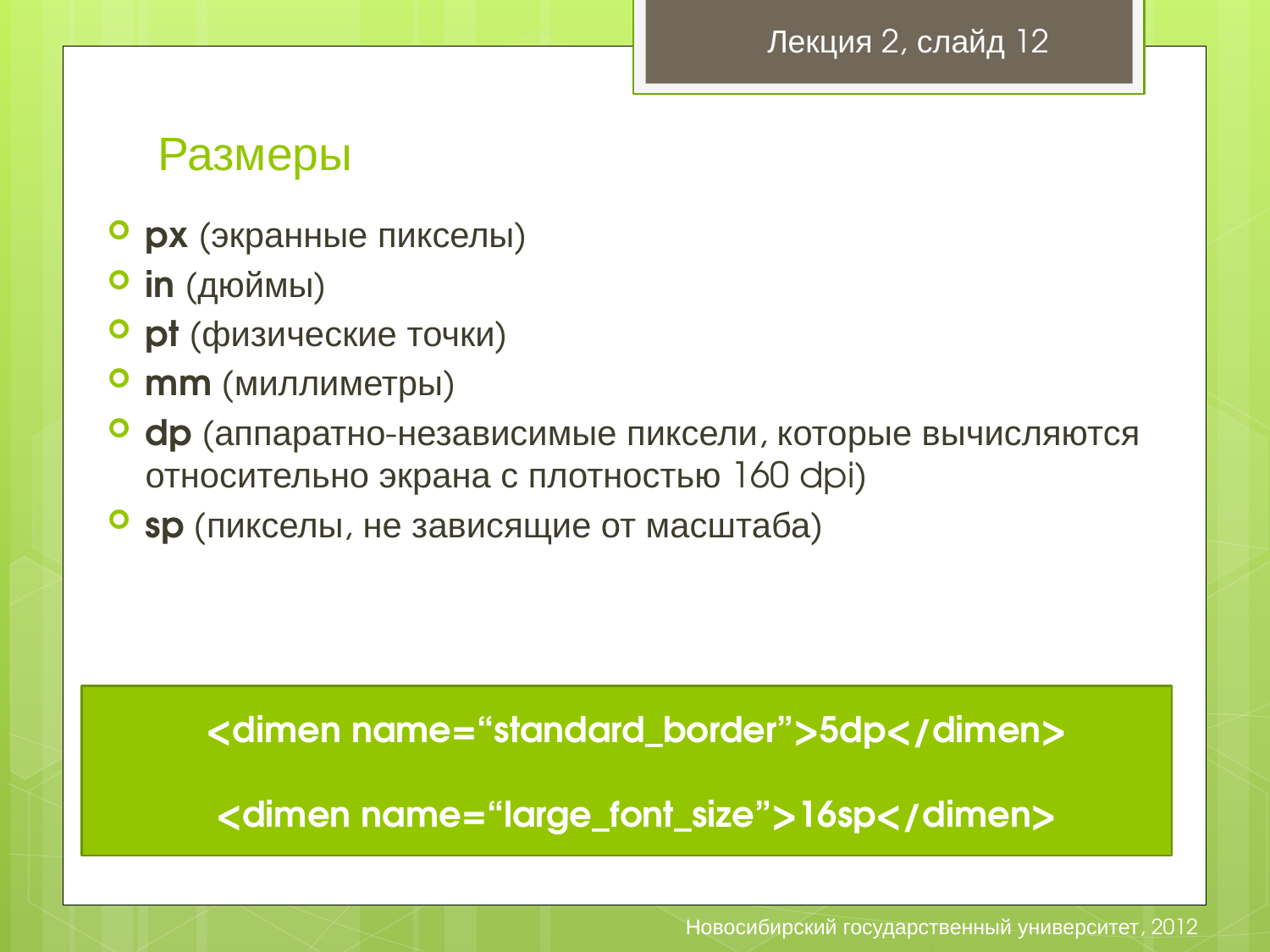

Лекция 2, слайд 12
# Размеры
px (экранные пикселы)
in (дюймы)
pt (физические точки)
mm (миллиметры)
dp (аппаратно-независимые пиксели, которые вычисляются относительно экрана с плотностью 160 dpi)
sp (пикселы, не зависящие от масштаба)
  <dimen name=“standard_border”>5dp</dimen>

  <dimen name=“large_font_size”>16sp</dimen>
Новосибирский государственный университет, 2012